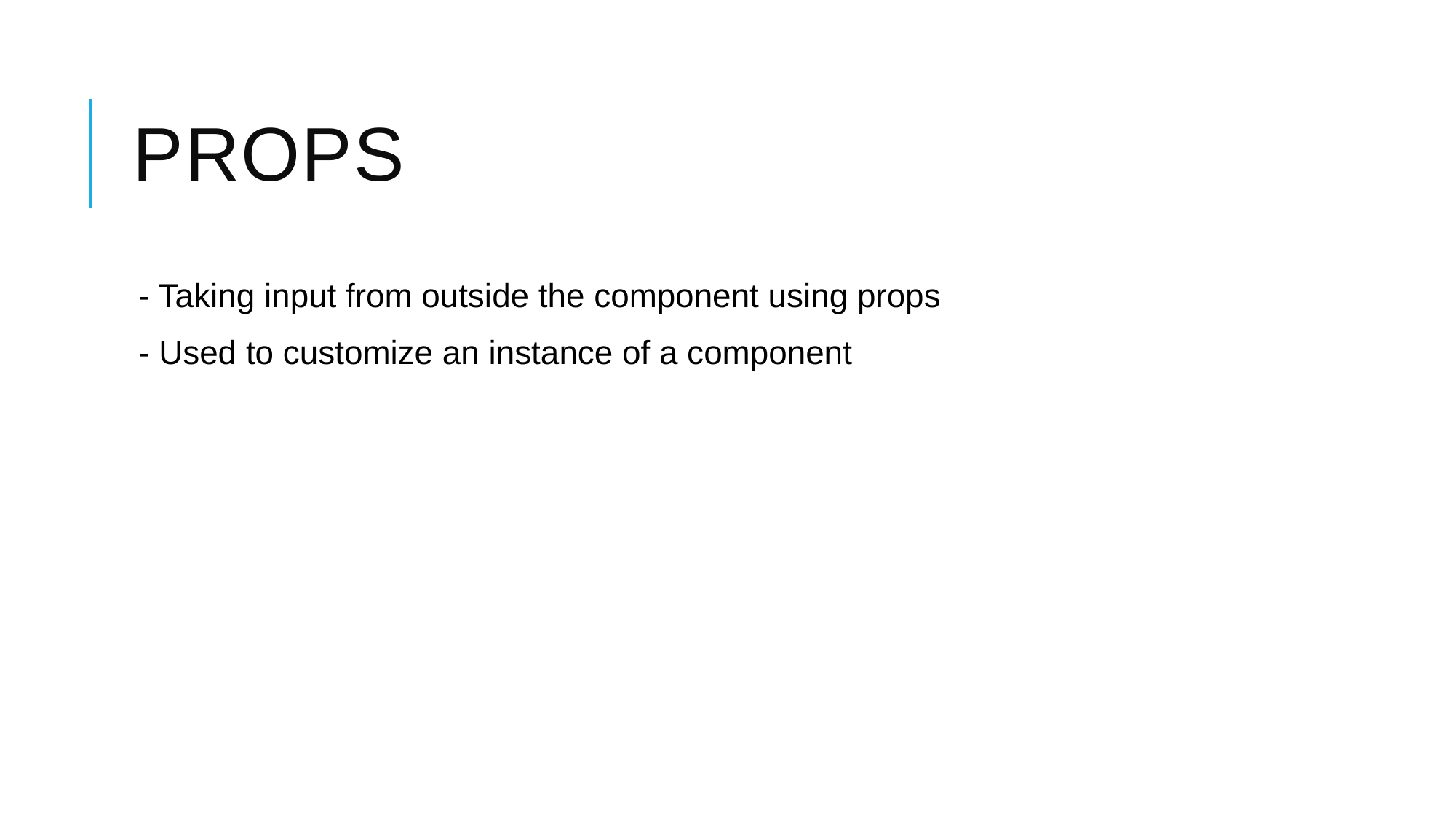

# Props
- Taking input from outside the component using props
- Used to customize an instance of a component